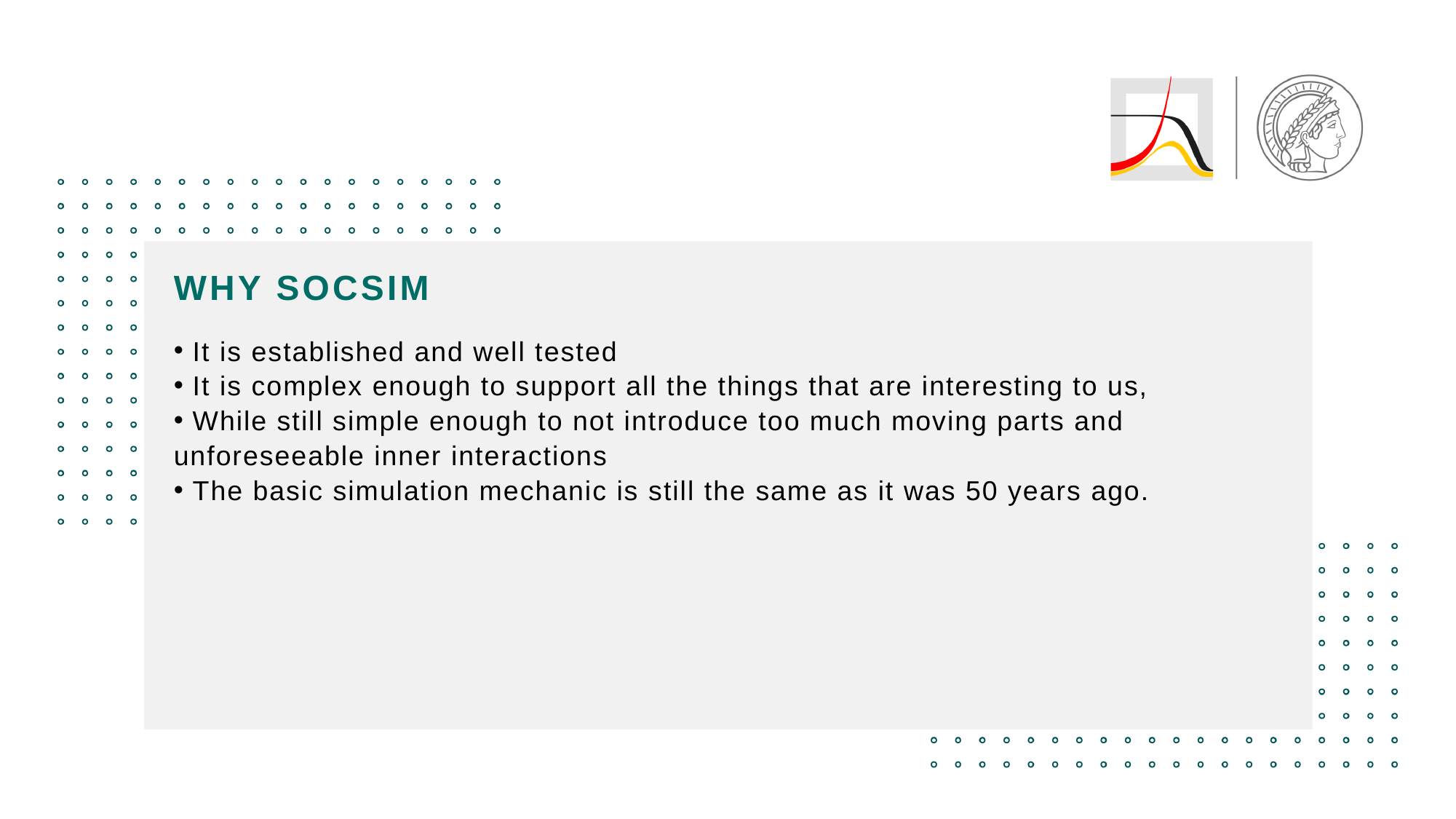

# Why Socsim
 It is established and well tested
 It is complex enough to support all the things that are interesting to us,
 While still simple enough to not introduce too much moving parts and unforeseeable inner interactions
 The basic simulation mechanic is still the same as it was 50 years ago.